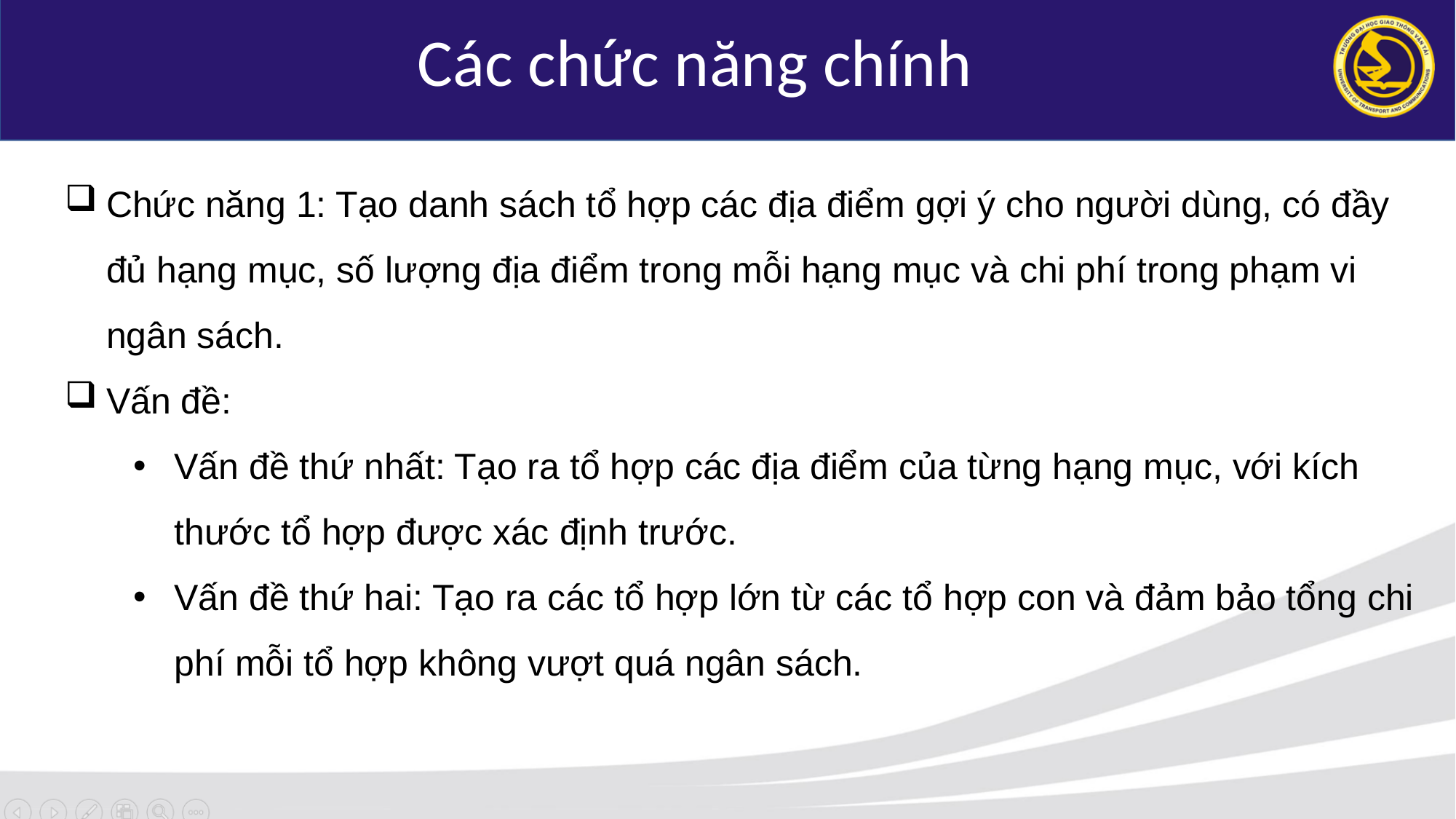

# Các chức năng chính
Chức năng 1: Tạo danh sách tổ hợp các địa điểm gợi ý cho người dùng, có đầy đủ hạng mục, số lượng địa điểm trong mỗi hạng mục và chi phí trong phạm vi ngân sách.
Vấn đề:
Vấn đề thứ nhất: Tạo ra tổ hợp các địa điểm của từng hạng mục, với kích thước tổ hợp được xác định trước.
Vấn đề thứ hai: Tạo ra các tổ hợp lớn từ các tổ hợp con và đảm bảo tổng chi phí mỗi tổ hợp không vượt quá ngân sách.